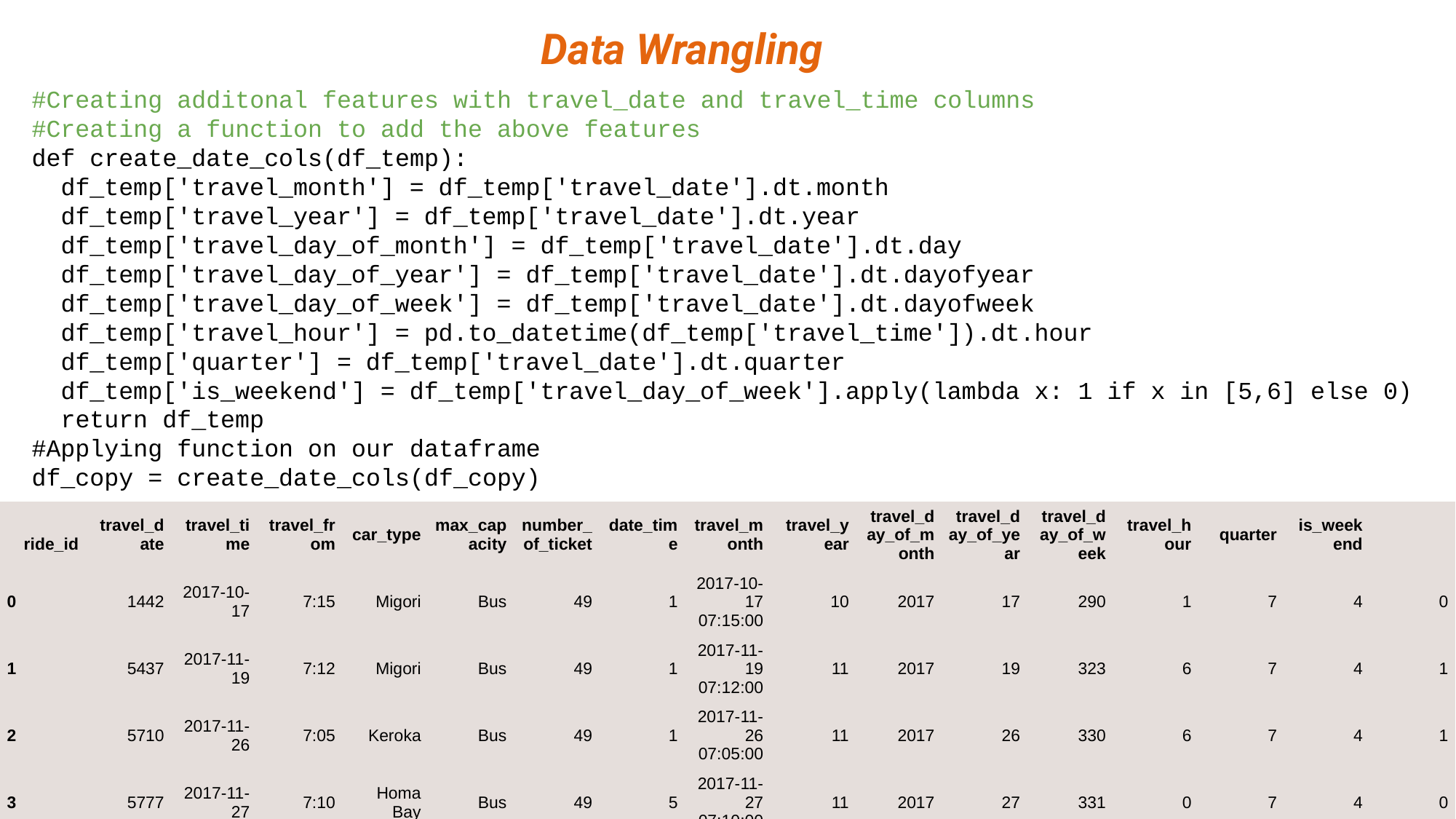

Data Wrangling
#Creating additonal features with travel_date and travel_time columns
#Creating a function to add the above features
def create_date_cols(df_temp):
  df_temp['travel_month'] = df_temp['travel_date'].dt.month
  df_temp['travel_year'] = df_temp['travel_date'].dt.year
  df_temp['travel_day_of_month'] = df_temp['travel_date'].dt.day
  df_temp['travel_day_of_year'] = df_temp['travel_date'].dt.dayofyear
  df_temp['travel_day_of_week'] = df_temp['travel_date'].dt.dayofweek
  df_temp['travel_hour'] = pd.to_datetime(df_temp['travel_time']).dt.hour
  df_temp['quarter'] = df_temp['travel_date'].dt.quarter
  df_temp['is_weekend'] = df_temp['travel_day_of_week'].apply(lambda x: 1 if x in [5,6] else 0)
  return df_temp
#Applying function on our dataframe
df_copy = create_date_cols(df_copy)
| ride\_id | travel\_date | travel\_time | travel\_from | car\_type | max\_capacity | number\_of\_ticket | date\_time | travel\_month | travel\_year | travel\_day\_of\_month | travel\_day\_of\_year | travel\_day\_of\_week | travel\_hour | quarter | is\_weekend |  |
| --- | --- | --- | --- | --- | --- | --- | --- | --- | --- | --- | --- | --- | --- | --- | --- | --- |
| 0 | 1442 | 2017-10-17 | 7:15 | Migori | Bus | 49 | 1 | 2017-10-17 07:15:00 | 10 | 2017 | 17 | 290 | 1 | 7 | 4 | 0 |
| 1 | 5437 | 2017-11-19 | 7:12 | Migori | Bus | 49 | 1 | 2017-11-19 07:12:00 | 11 | 2017 | 19 | 323 | 6 | 7 | 4 | 1 |
| 2 | 5710 | 2017-11-26 | 7:05 | Keroka | Bus | 49 | 1 | 2017-11-26 07:05:00 | 11 | 2017 | 26 | 330 | 6 | 7 | 4 | 1 |
| 3 | 5777 | 2017-11-27 | 7:10 | Homa Bay | Bus | 49 | 5 | 2017-11-27 07:10:00 | 11 | 2017 | 27 | 331 | 0 | 7 | 4 | 0 |
| 4 | 5778 | 2017-11-27 | 7:12 | Migori | Bus | 49 | 31 | 2017-11-27 07:12:00 | 11 | 2017 | 27 | 331 | 0 | 7 | 4 | 0 |
6